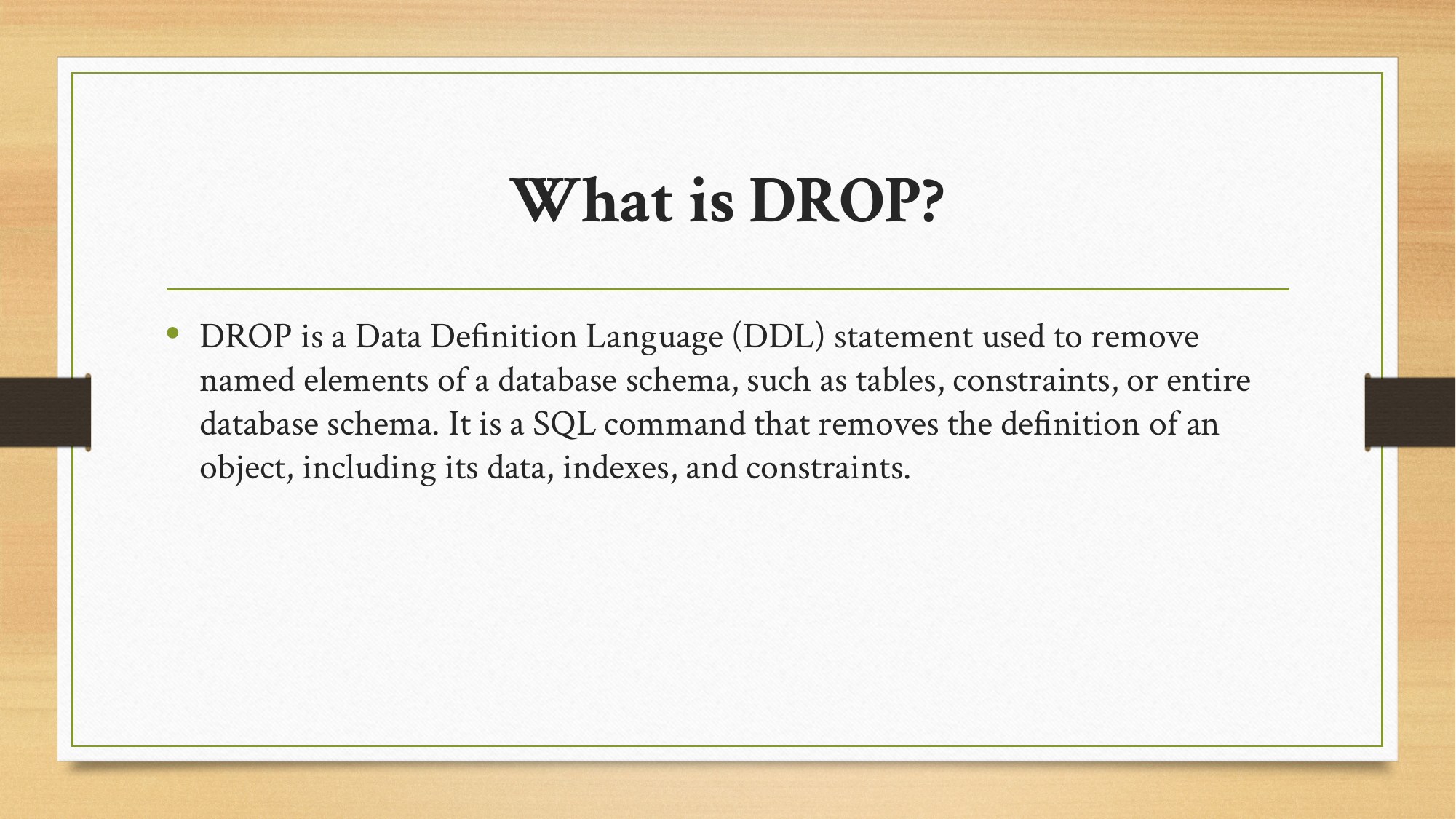

# What is DROP?
DROP is a Data Definition Language (DDL) statement used to remove named elements of a database schema, such as tables, constraints, or entire database schema. It is a SQL command that removes the definition of an object, including its data, indexes, and constraints.